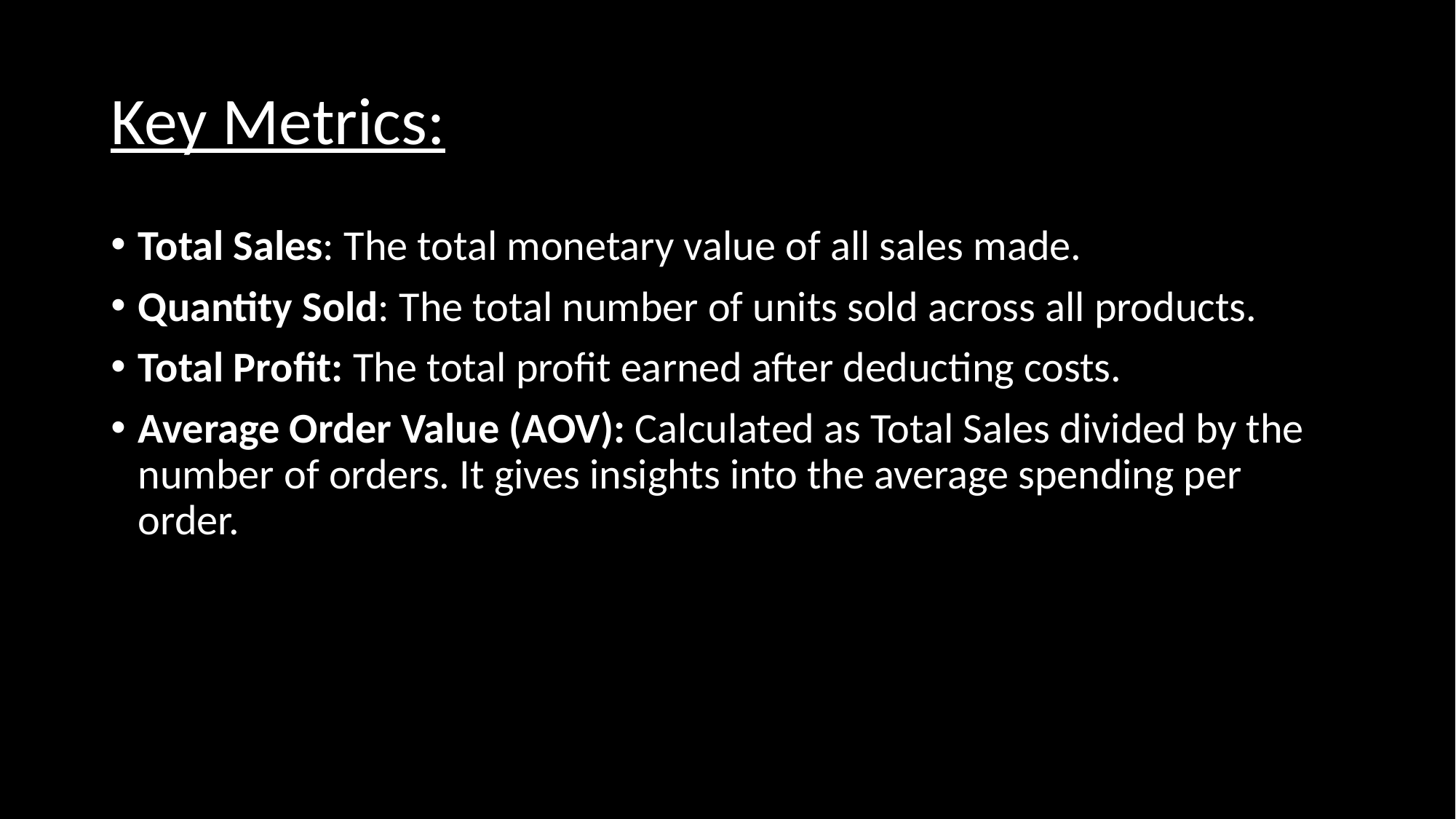

# Key Metrics:
Total Sales: The total monetary value of all sales made.
Quantity Sold: The total number of units sold across all products.
Total Profit: The total profit earned after deducting costs.
Average Order Value (AOV): Calculated as Total Sales divided by the number of orders. It gives insights into the average spending per order.